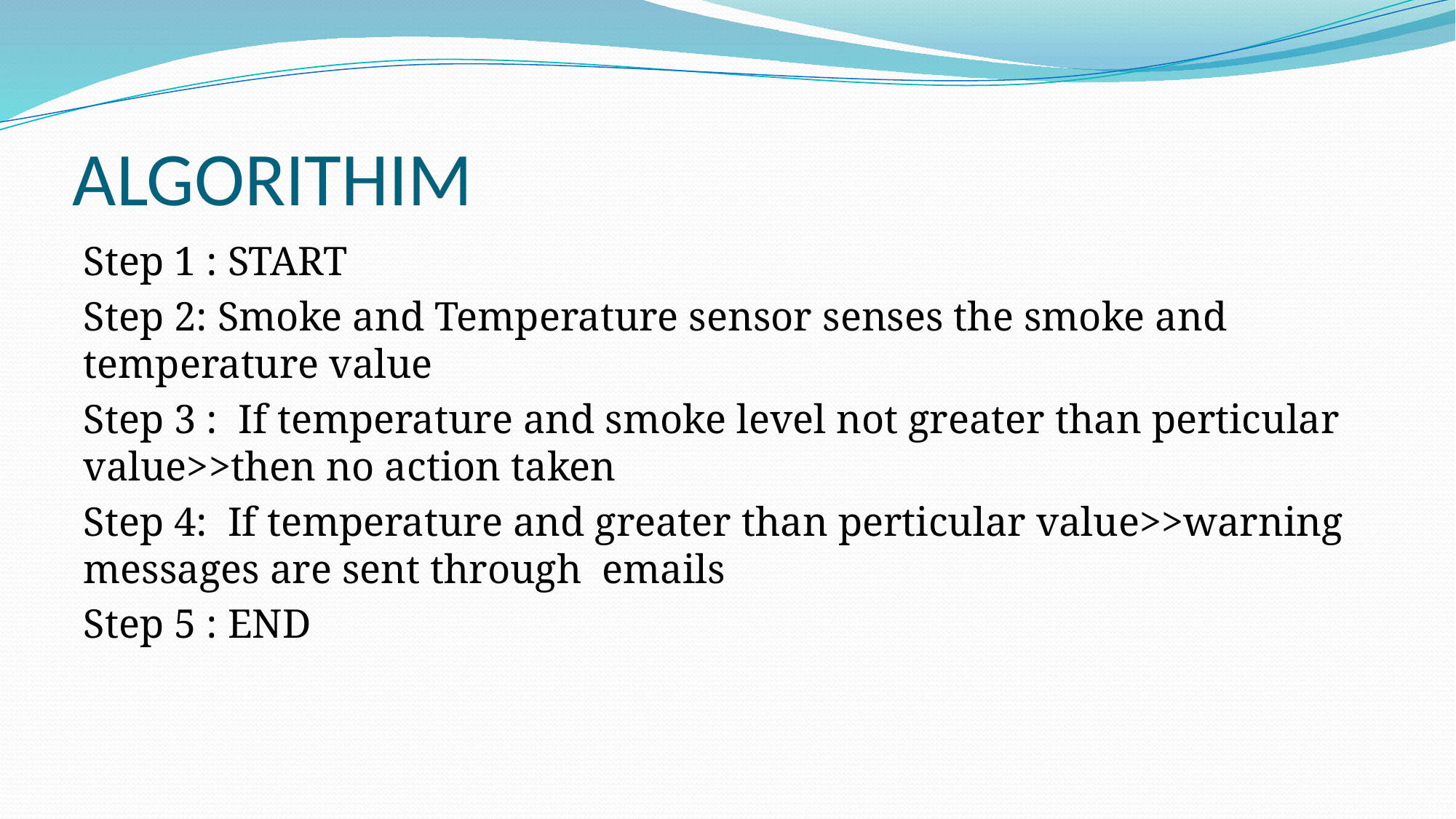

# ALGORITHIM
Step 1 : START
Step 2: Smoke and Temperature sensor senses the smoke and temperature value
Step 3 :  If temperature and smoke level not greater than perticular   value>>then no action taken
Step 4:  If temperature and greater than perticular value>>warning messages are sent through  emails
Step 5 : END